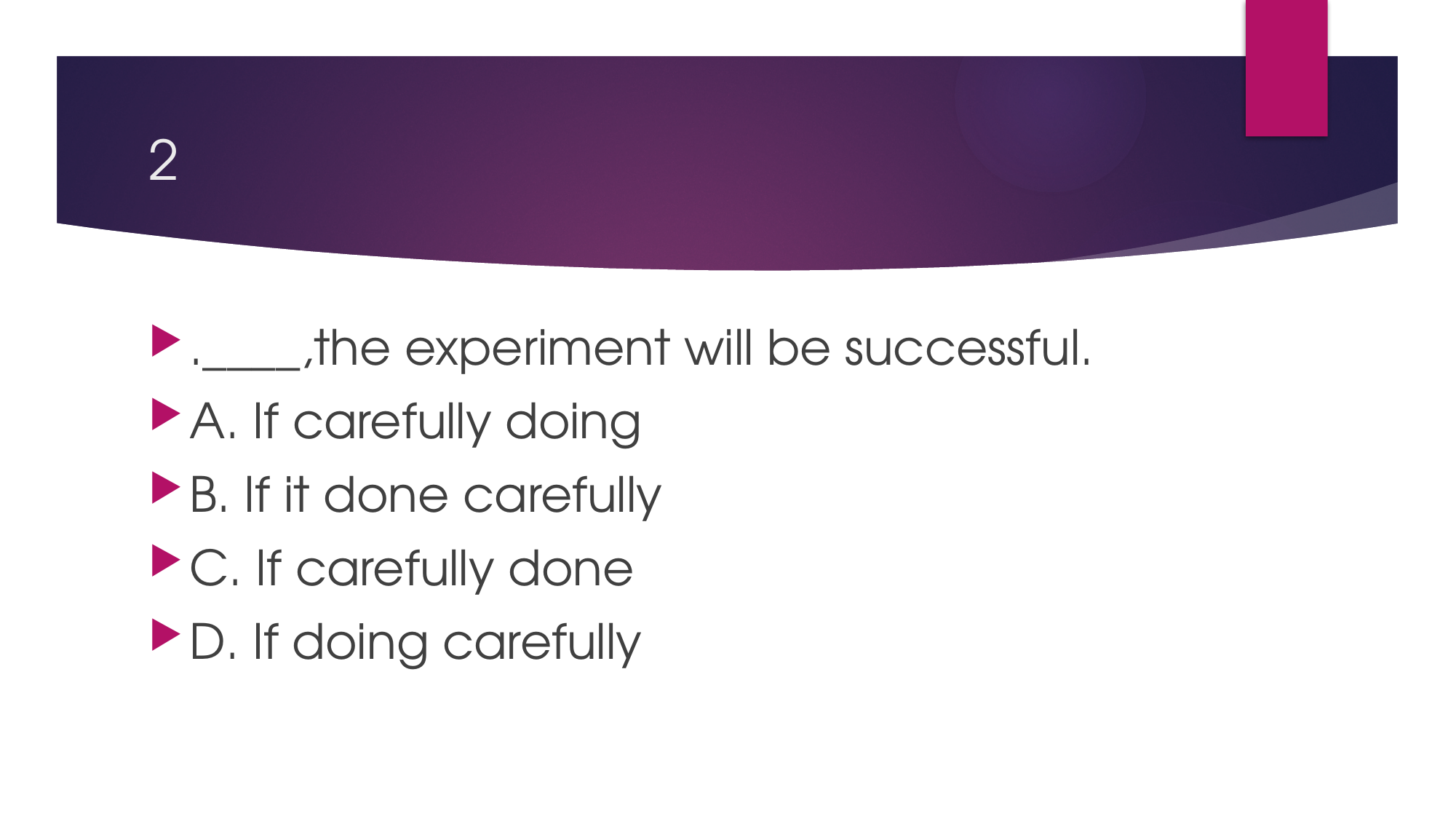

# 2
.____,the experiment will be successful.
A. If carefully doing
B. If it done carefully
C. If carefully done
D. If doing carefully